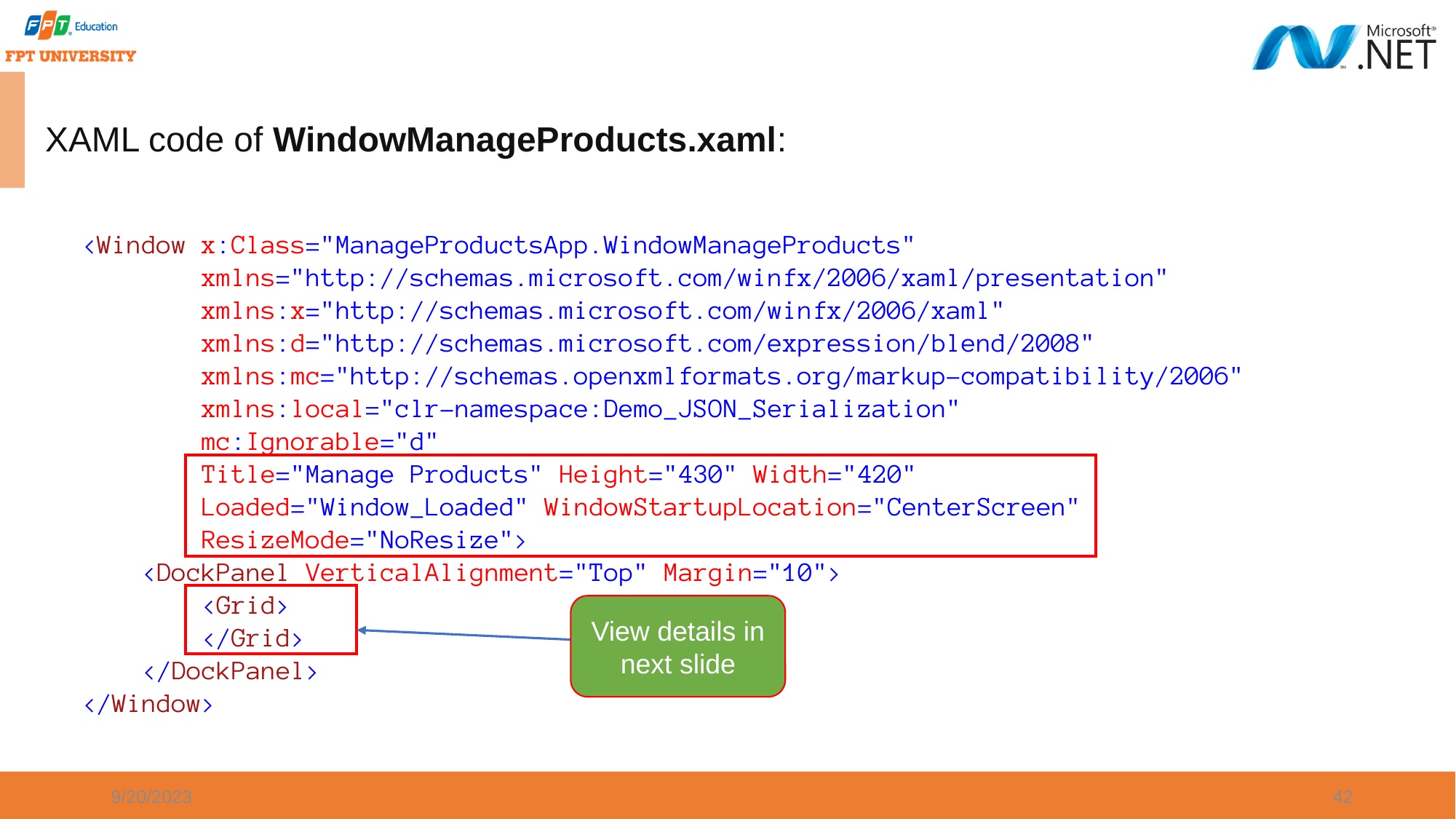

XAML code of WindowManageProducts.xaml:
<Window x:Class="ManageProductsApp.WindowManageProducts"
        xmlns="http://schemas.microsoft.com/winfx/2006/xaml/presentation"
        xmlns:x="http://schemas.microsoft.com/winfx/2006/xaml"
        xmlns:d="http://schemas.microsoft.com/expression/blend/2008"
        xmlns:mc="http://schemas.openxmlformats.org/markup-compatibility/2006"
        xmlns:local="clr-namespace:Demo_JSON_Serialization"
        mc:Ignorable="d"
        Title="Manage Products" Height="430" Width="420"
        Loaded="Window_Loaded" WindowStartupLocation="CenterScreen"
        ResizeMode="NoResize">
    <DockPanel VerticalAlignment="Top" Margin="10">
        <Grid>
        </Grid>
    </DockPanel>
</Window>

View details in next slide
9/20/2023
42